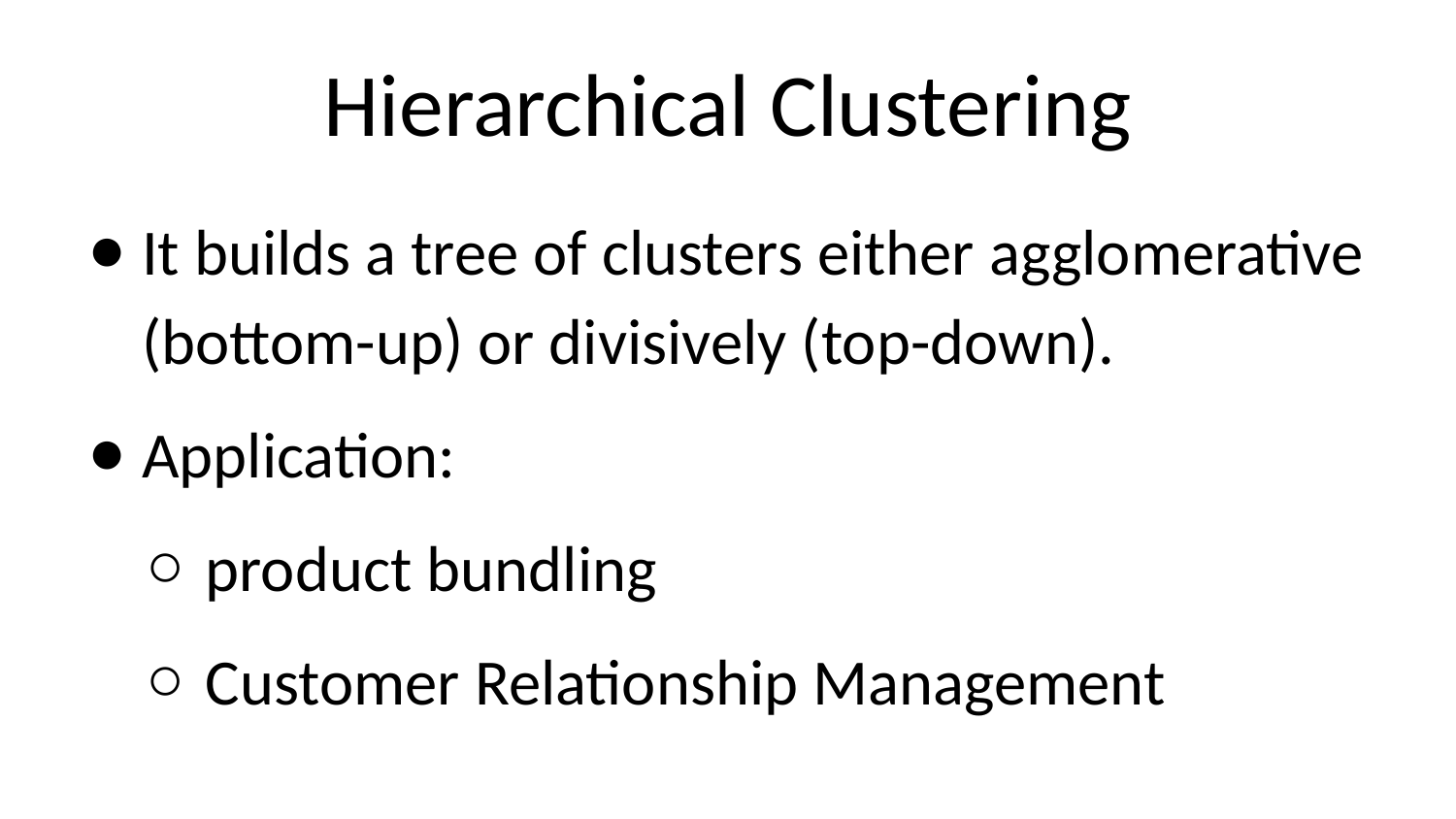

# Hierarchical Clustering
It builds a tree of clusters either agglomerative (bottom-up) or divisively (top-down).
Application:
product bundling
Customer Relationship Management